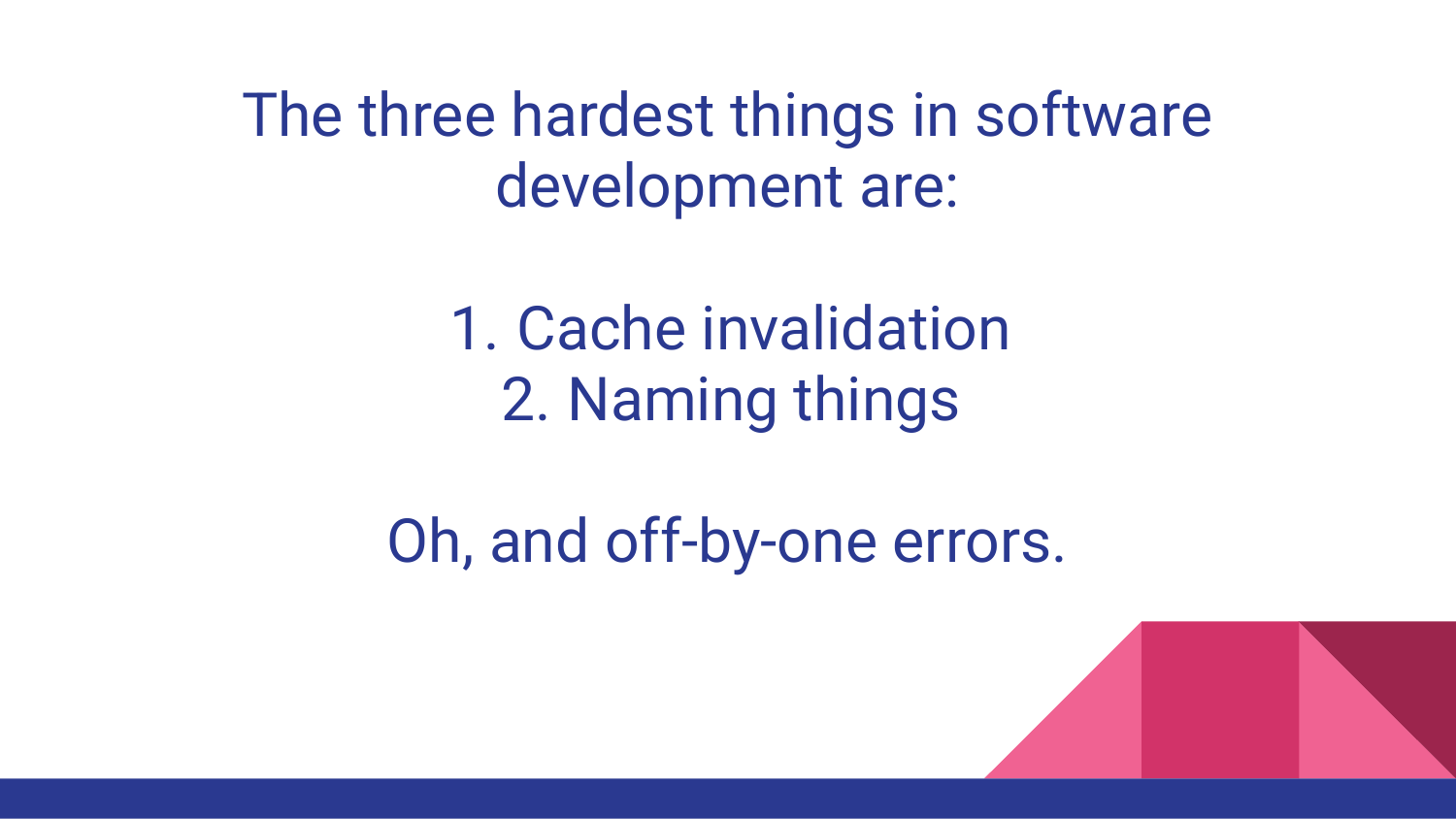

# The three hardest things in software development are:

Cache invalidation
Naming things

Oh, and off-by-one errors.